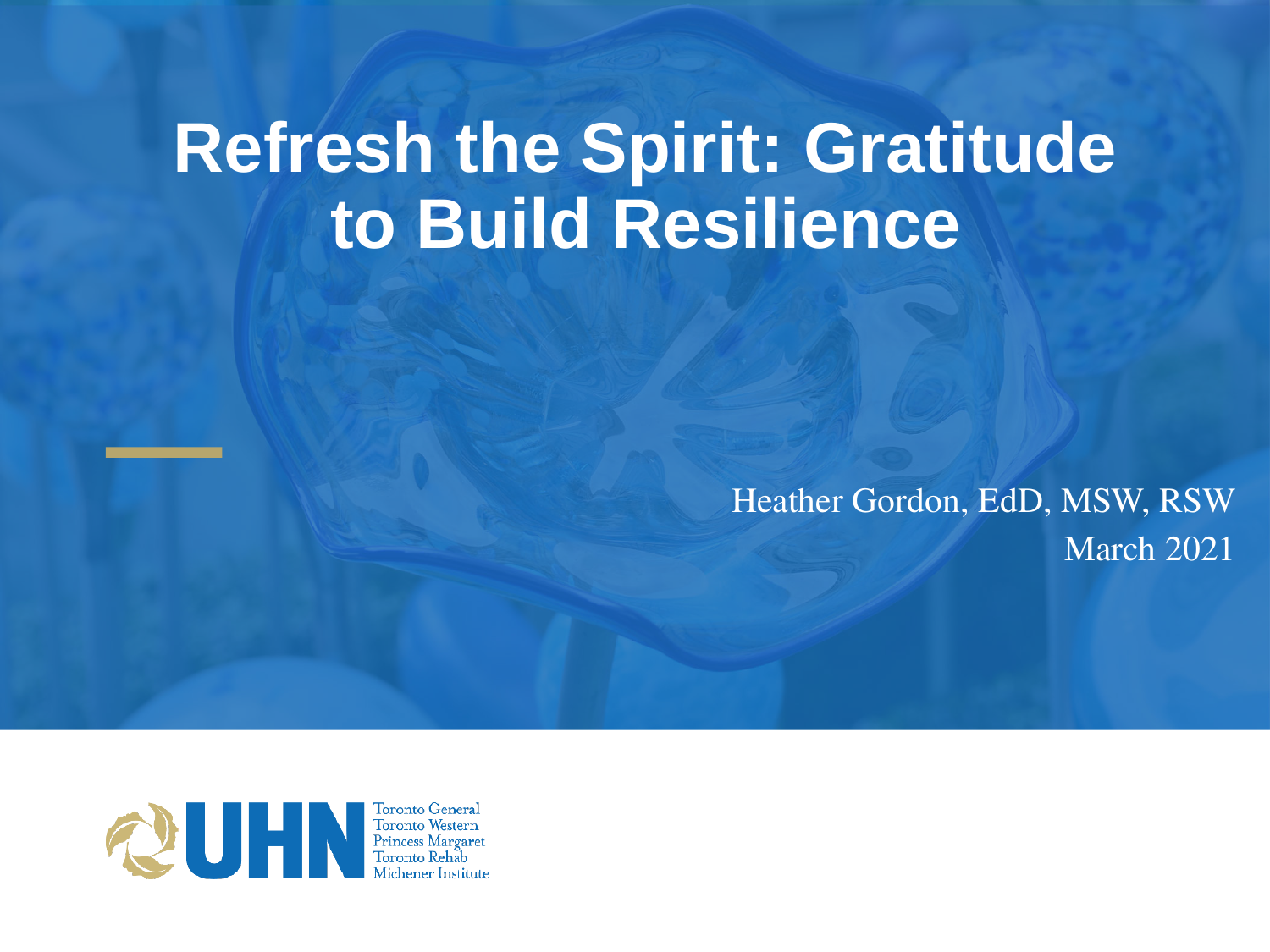

# Refresh the Spirit: Gratitude to Build Resilience

Heather Gordon, EdD, MSW, RSW
March 2021